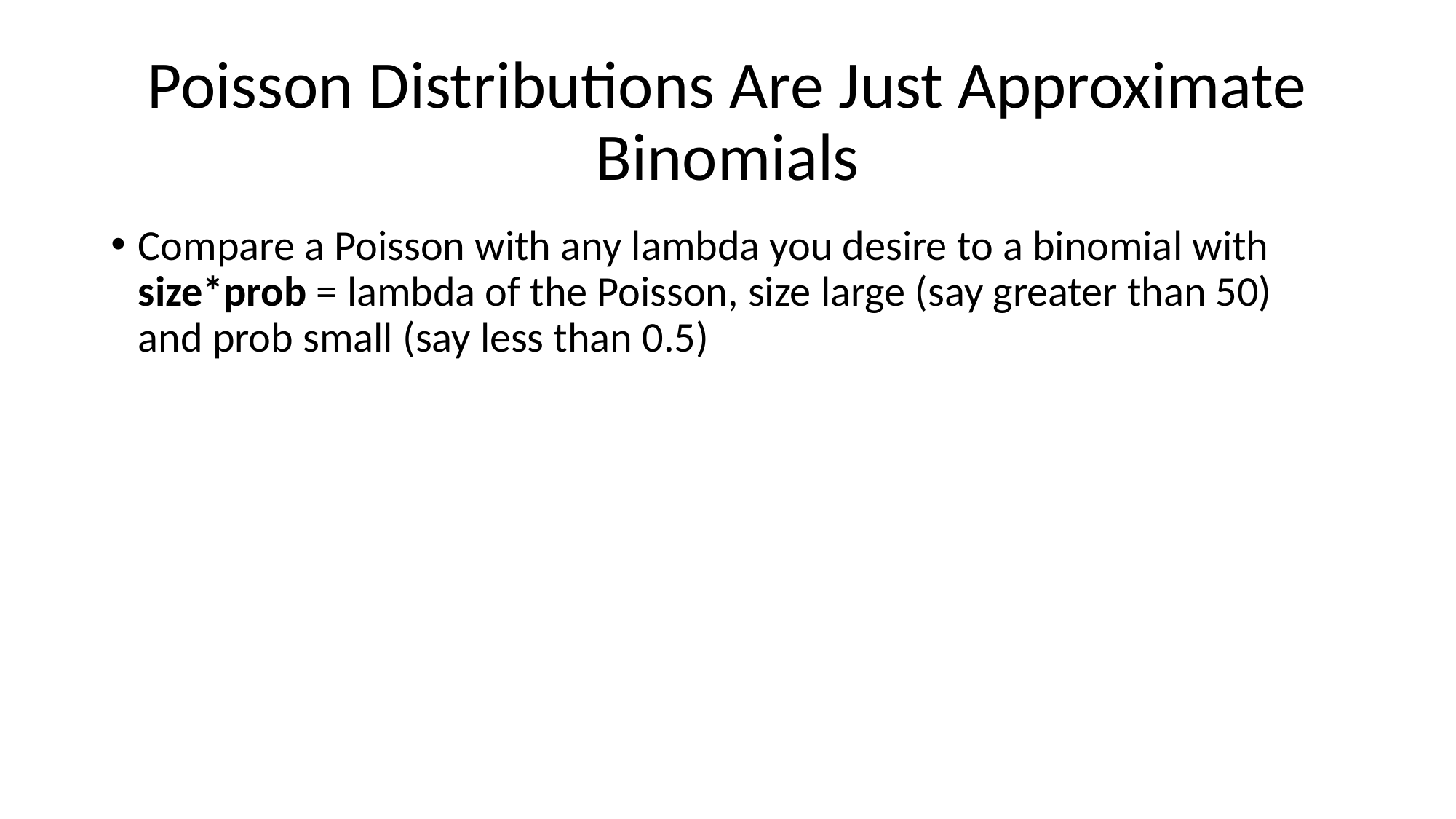

# Poisson Distributions Are Just Approximate Binomials
Compare a Poisson with any lambda you desire to a binomial with size*prob = lambda of the Poisson, size large (say greater than 50) and prob small (say less than 0.5)